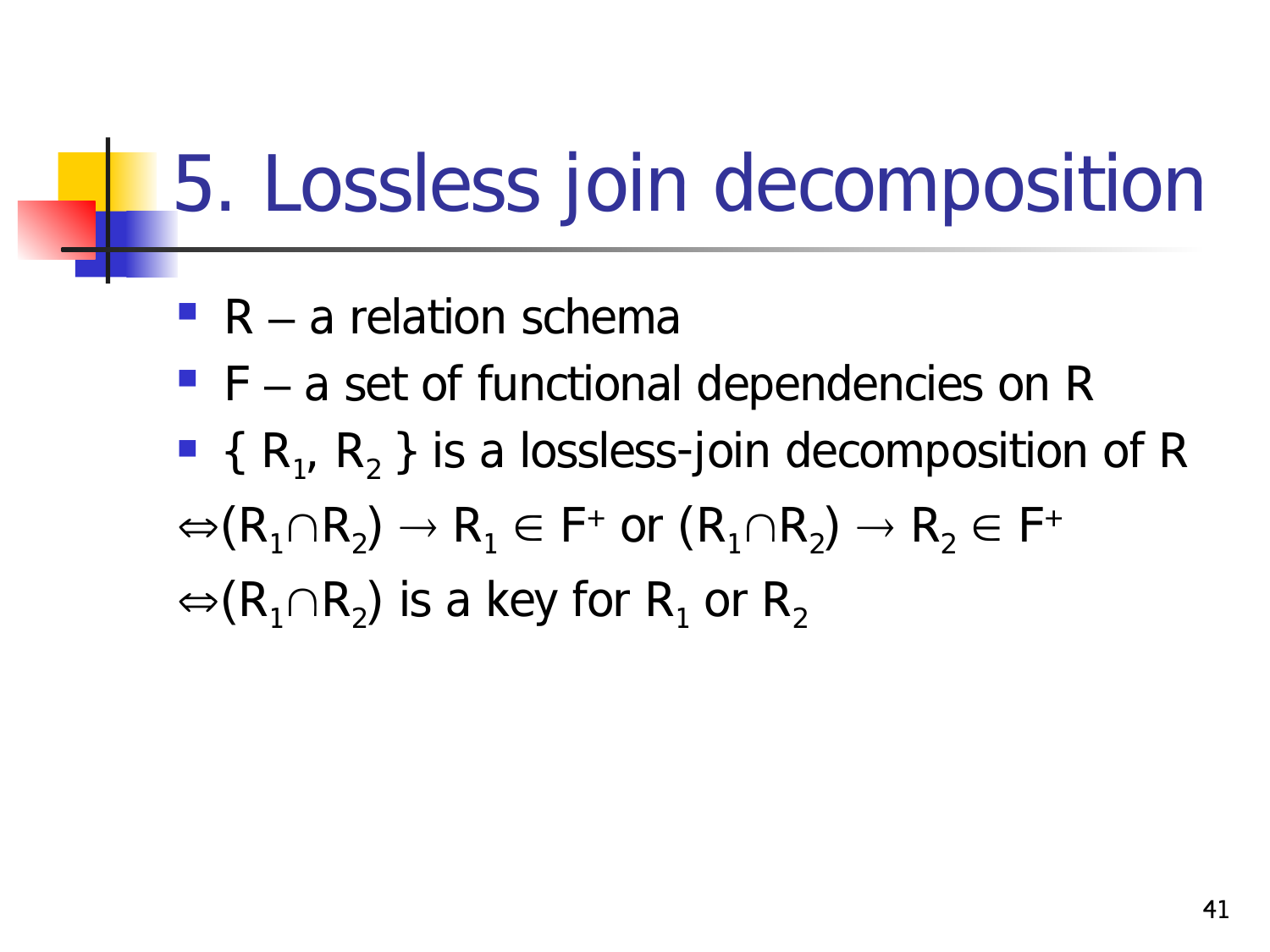

# 5. Lossless join decomposition
R – a relation schema
F – a set of functional dependencies on R
{ R1, R2 } is a lossless-join decomposition of R
⇔(R1∩R2) → R1 ∈ F+ or (R1∩R2) → R2 ∈ F+
⇔(R1∩R2) is a key for R1 or R2
41